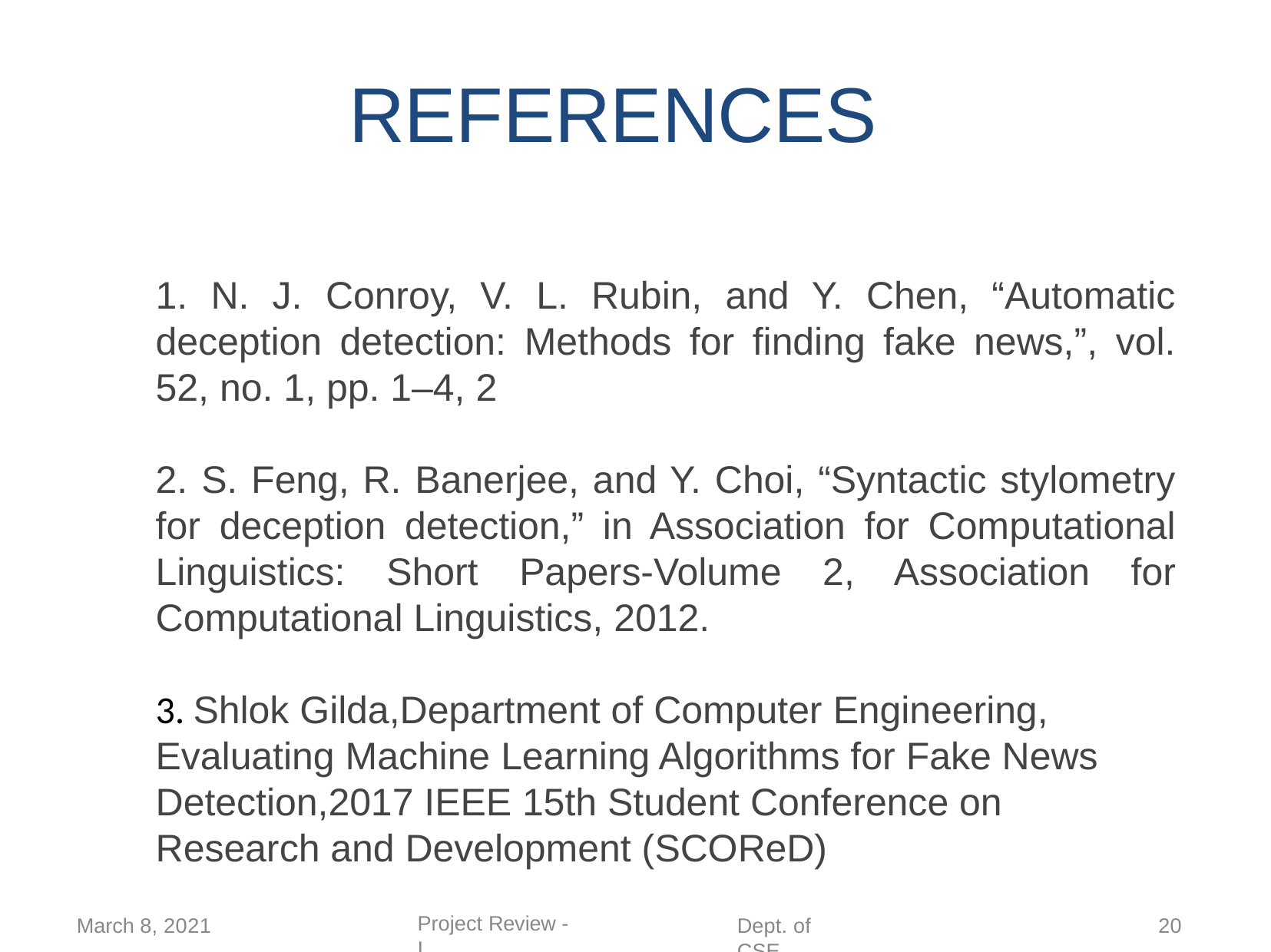

# REFERENCES
 N. J. Conroy, V. L. Rubin, and Y. Chen, “Automatic deception detection: Methods for finding fake news,”, vol. 52, no. 1, pp. 1–4, 2

 S. Feng, R. Banerjee, and Y. Choi, “Syntactic stylometry for deception detection,” in Association for Computational Linguistics: Short Papers-Volume 2, Association for Computational Linguistics, 2012.

3. Shlok Gilda,Department of Computer Engineering, Evaluating Machine Learning Algorithms for Fake News Detection,2017 IEEE 15th Student Conference on Research and Development (SCOReD)
Project Review - I
March 8, 2021
Dept. of CSE
20